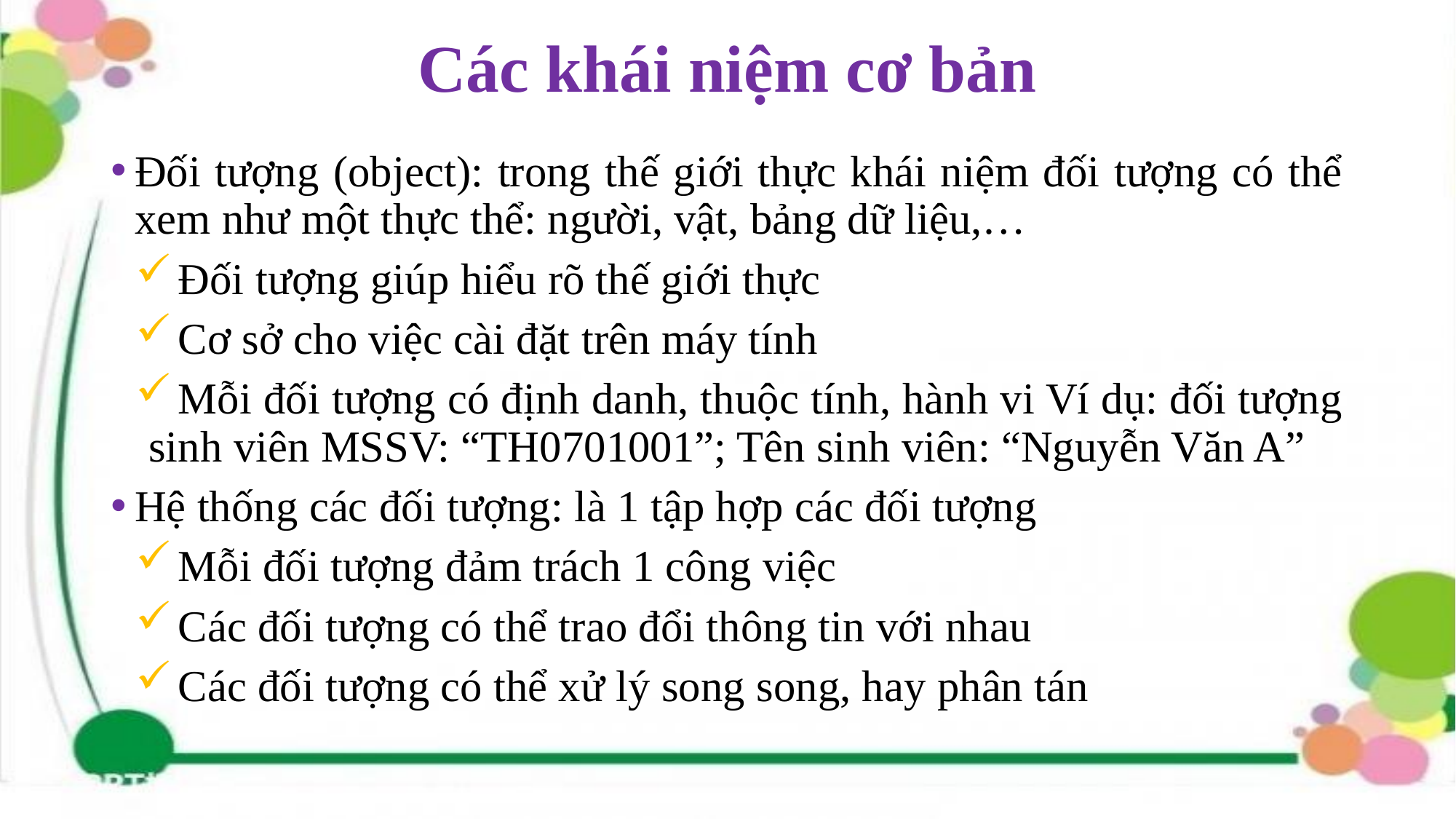

# Các khái niệm cơ bản
Đối tượng (object): trong thế giới thực khái niệm đối tượng có thể xem như một thực thể: người, vật, bảng dữ liệu,…
Đối tượng giúp hiểu rõ thế giới thực
Cơ sở cho việc cài đặt trên máy tính
Mỗi đối tượng có định danh, thuộc tính, hành vi Ví dụ: đối tượng sinh viên MSSV: “TH0701001”; Tên sinh viên: “Nguyễn Văn A”
Hệ thống các đối tượng: là 1 tập hợp các đối tượng
Mỗi đối tượng đảm trách 1 công việc
Các đối tượng có thể trao đổi thông tin với nhau
Các đối tượng có thể xử lý song song, hay phân tán